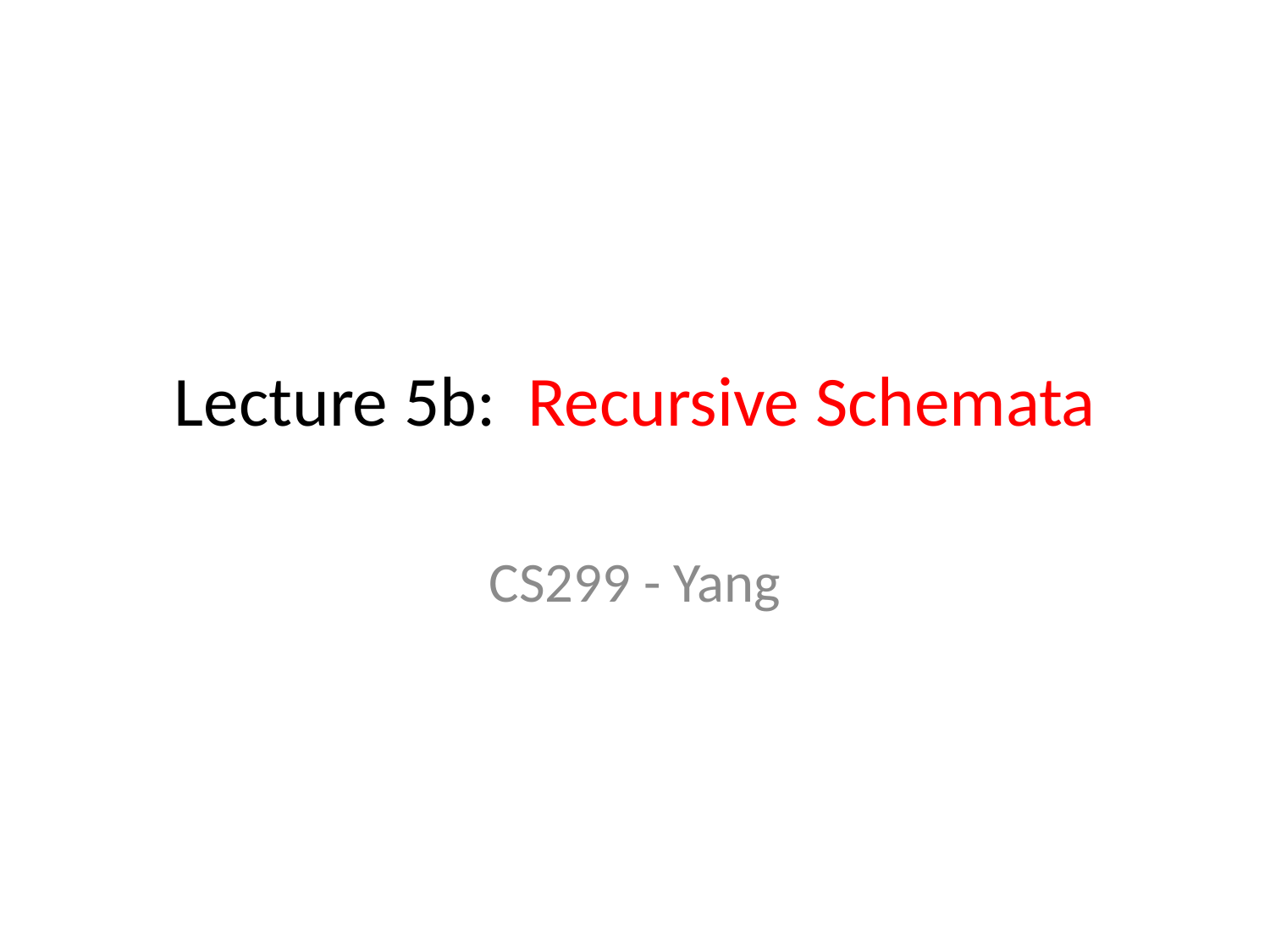

# Lecture 5b:  Recursive Schemata
CS299 - Yang